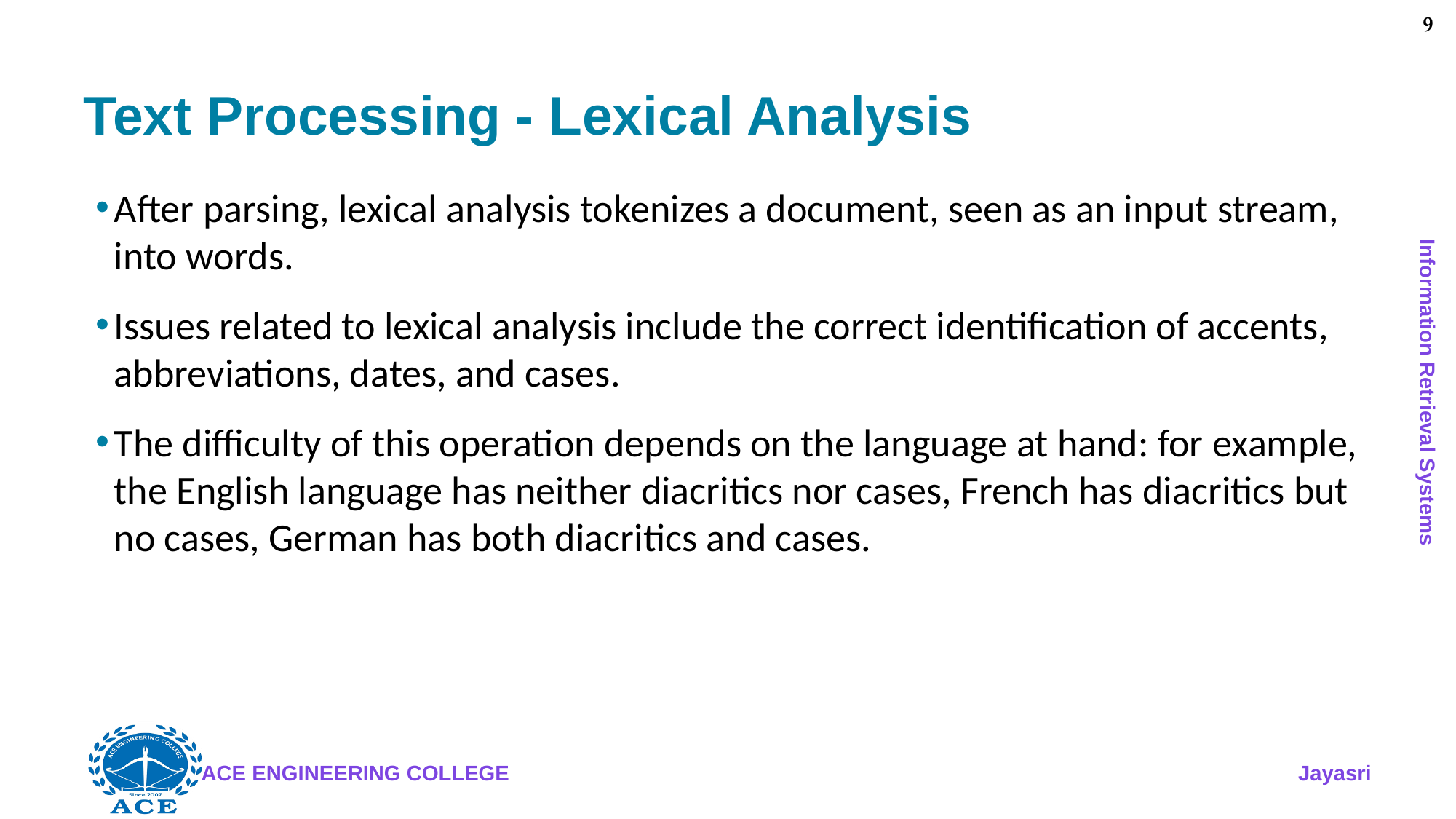

9
# Text Processing - Lexical Analysis
After parsing, lexical analysis tokenizes a document, seen as an input stream, into words.
Issues related to lexical analysis include the correct identification of accents, abbreviations, dates, and cases.
The difficulty of this operation depends on the language at hand: for example, the English language has neither diacritics nor cases, French has diacritics but no cases, German has both diacritics and cases.